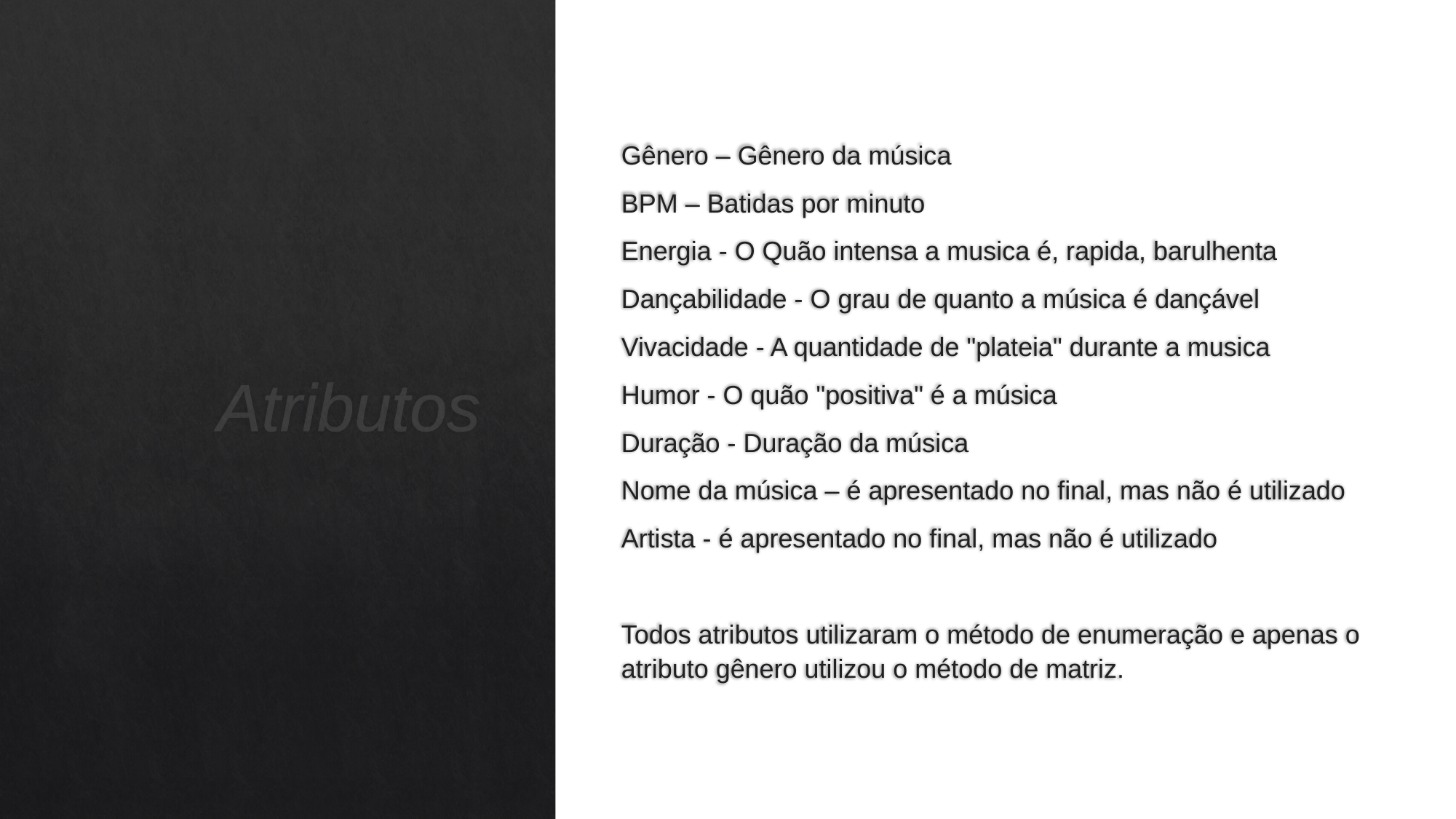

Gênero – Gênero da música
BPM – Batidas por minuto
Energia - O Quão intensa a musica é, rapida, barulhenta
Dançabilidade - O grau de quanto a música é dançável
Vivacidade - A quantidade de "plateia" durante a musica
Humor - O quão "positiva" é a música
Duração - Duração da música
Nome da música – é apresentado no final, mas não é utilizado
Artista - é apresentado no final, mas não é utilizado

Todos atributos utilizaram o método de enumeração e apenas o atributo gênero utilizou o método de matriz.
# Atributos